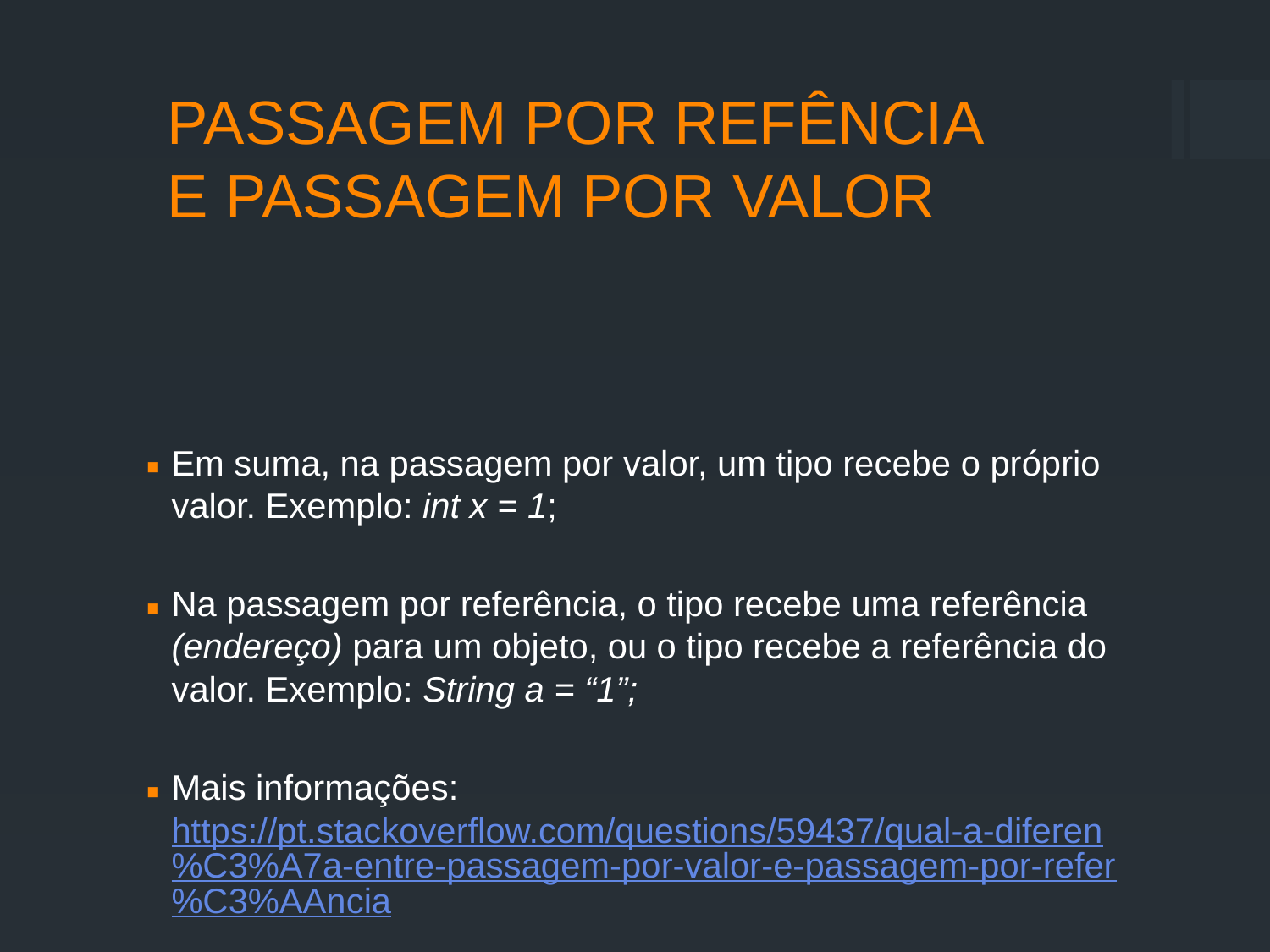

PASSAGEM POR REFÊNCIA
E PASSAGEM POR VALOR

Em suma, na passagem por valor, um tipo recebe o próprio valor. Exemplo: int x = 1;

Na passagem por referência, o tipo recebe uma referência (endereço) para um objeto, ou o tipo recebe a referência do valor. Exemplo: String a = “1”;

Mais informações: https://pt.stackoverflow.com/questions/59437/qual-a-diferen%C3%A7a-entre-passagem-por-valor-e-passagem-por-refer%C3%AAncia